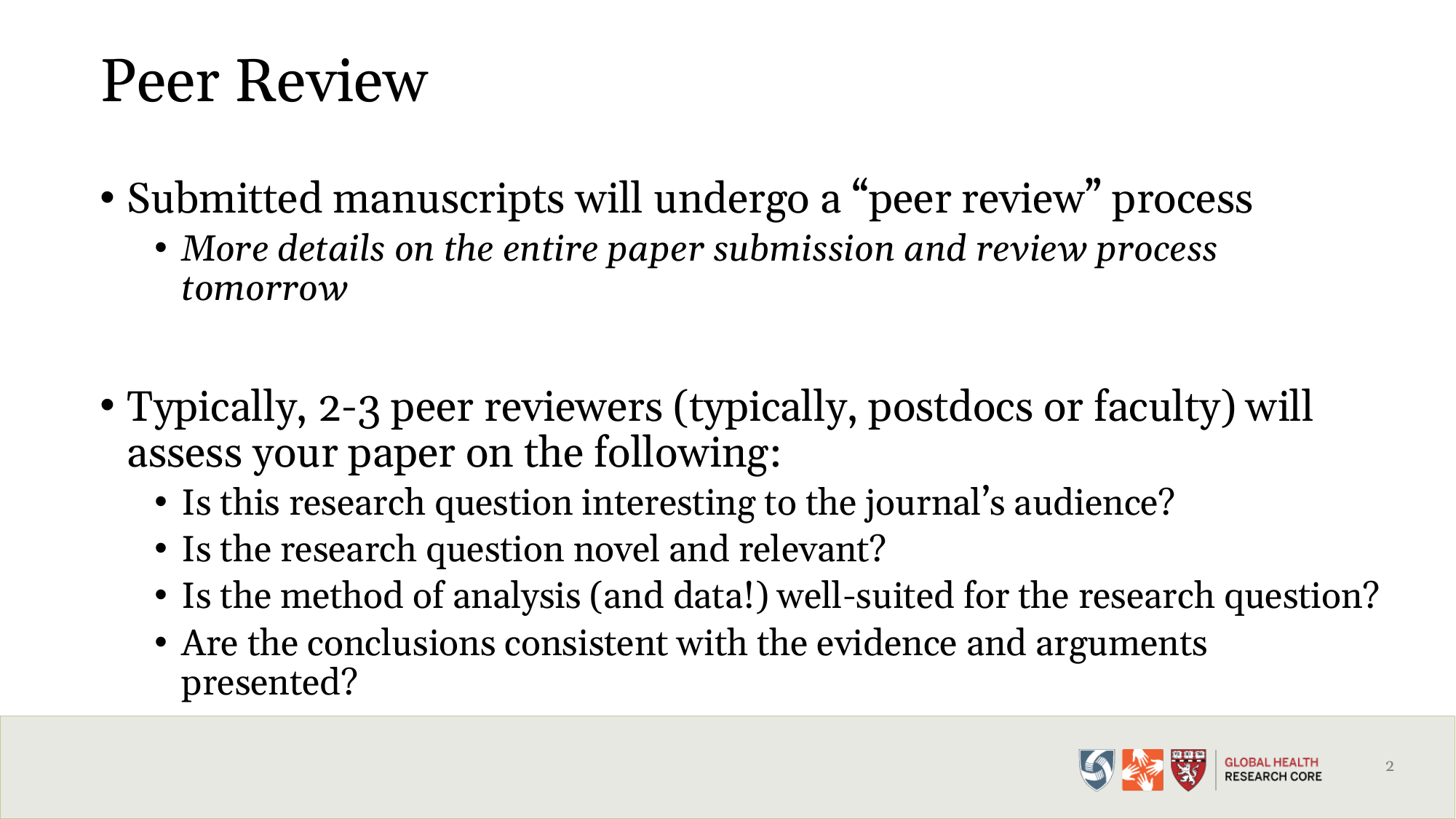

2
# Peer Review
Submitted manuscripts will undergo a “peer review” process
More details on the entire paper submission and review process tomorrow

Typically, 2-3 peer reviewers (typically, postdocs or faculty) will assess your paper on the following:
Is this research question interesting to the journal’s audience?
Is the research question novel and relevant?
Is the method of analysis (and data!) well-suited for the research question?
Are the conclusions consistent with the evidence and arguments presented?